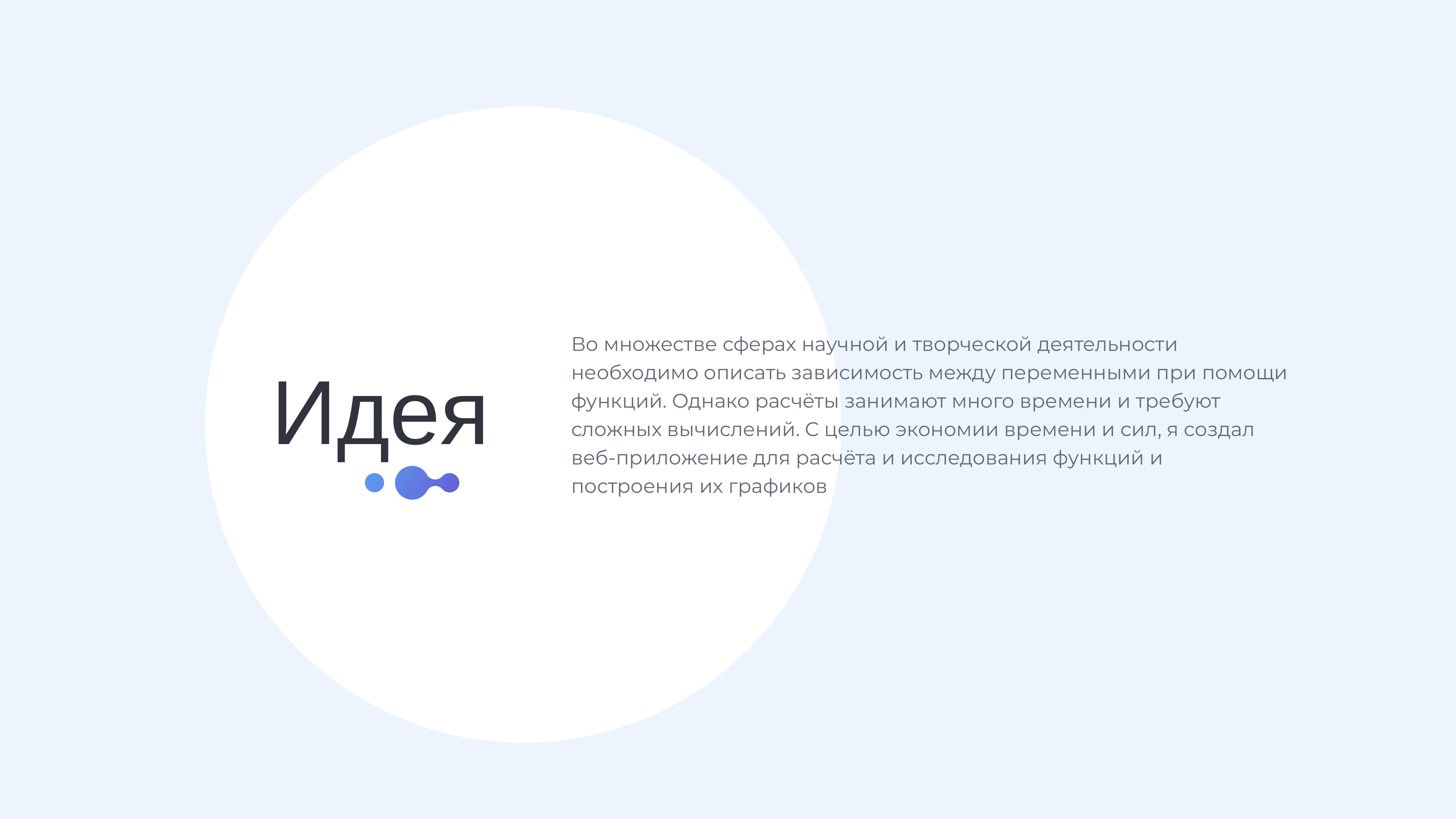

Во множестве сферах научной и творческой деятельности необходимо описать зависимость между переменными при помощи функций. Однако расчёты занимают много времени и требуют сложных вычислений. С целью экономии времени и сил, я создал веб-приложение для расчёта и исследования функций и построения их графиков
Идея